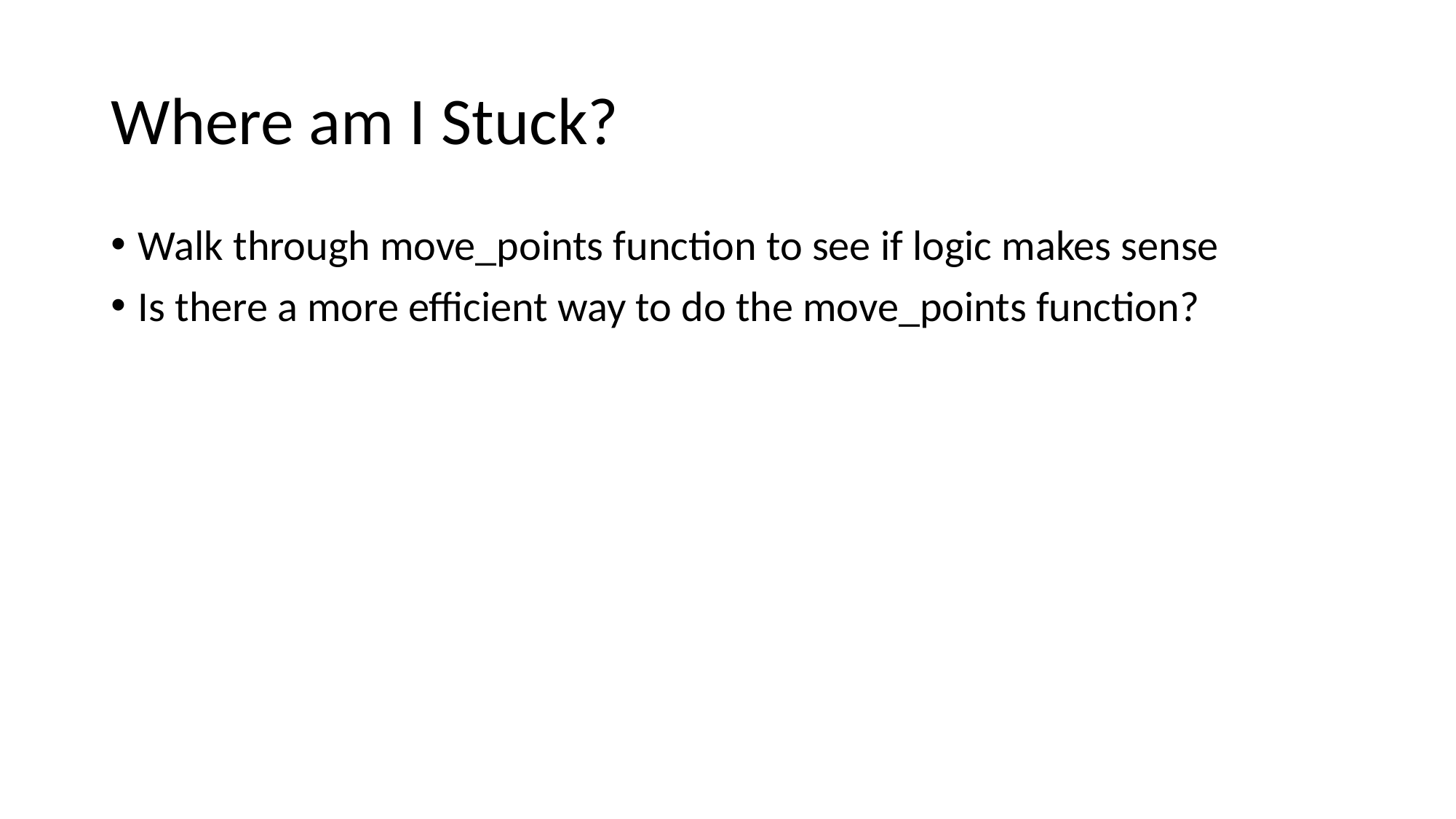

# Where am I Stuck?
Walk through move_points function to see if logic makes sense
Is there a more efficient way to do the move_points function?